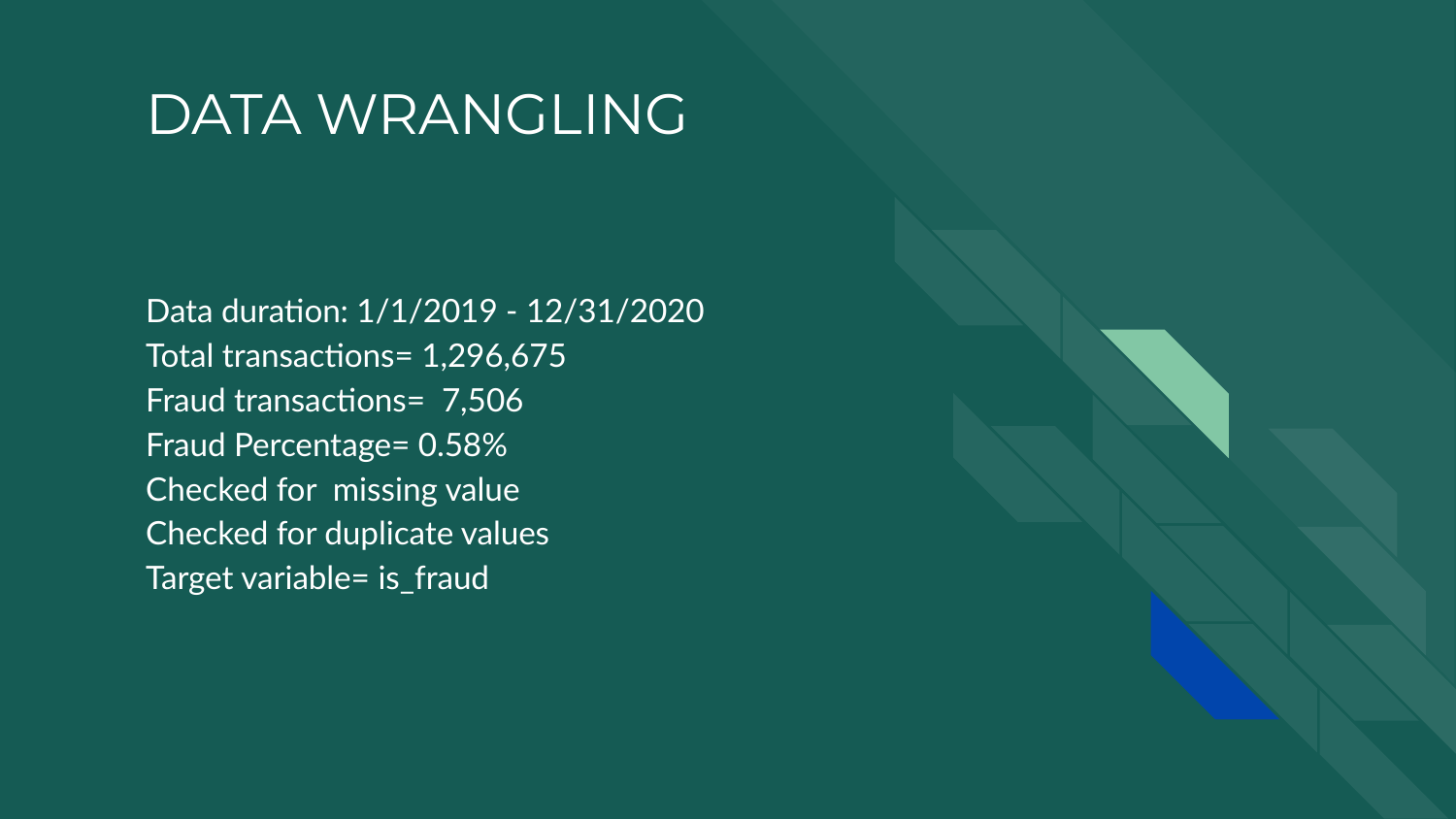

# DATA WRANGLING
Data duration: 1/1/2019 - 12/31/2020
Total transactions= 1,296,675
Fraud transactions=  7,506
Fraud Percentage= 0.58%
Checked for  missing value
Checked for duplicate values
Target variable= is_fraud